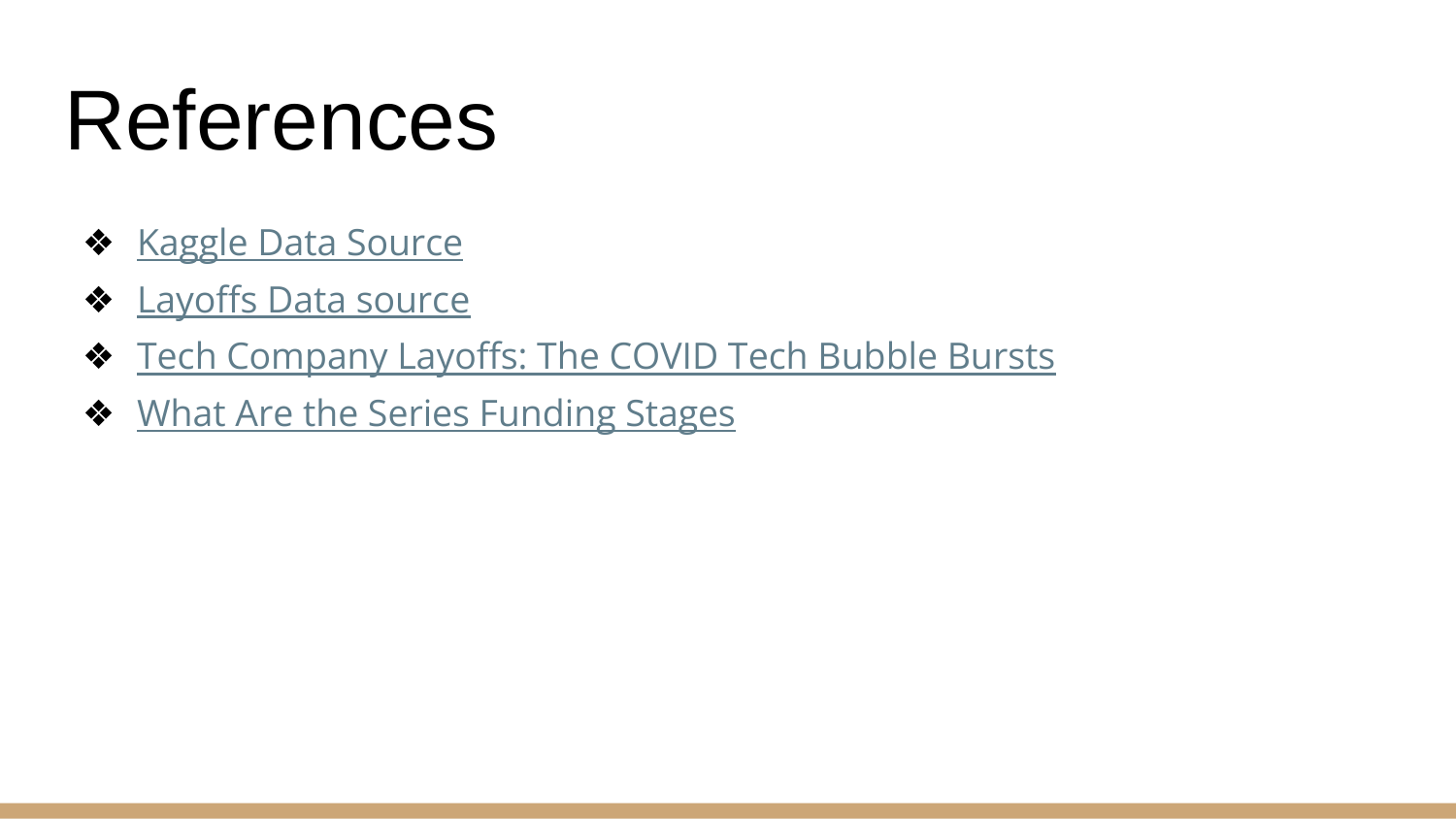

# References
Kaggle Data Source
Layoffs Data source
Tech Company Layoffs: The COVID Tech Bubble Bursts
What Are the Series Funding Stages